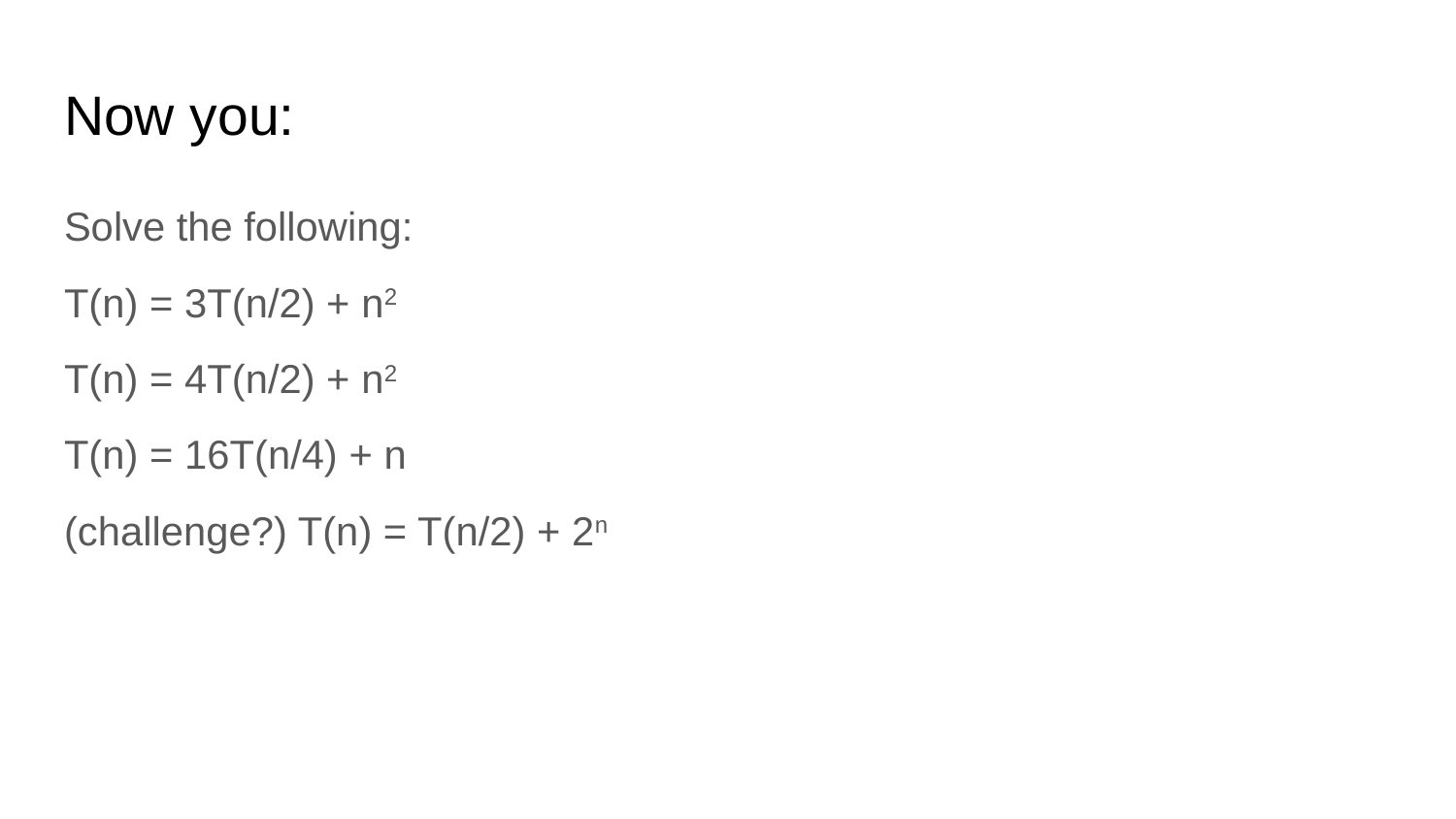

# Now you:
Solve the following:
T(n) = 3T(n/2) + n2
T(n) = 4T(n/2) + n2
T(n) = 16T(n/4) + n
(challenge?) T(n) = T(n/2) + 2n